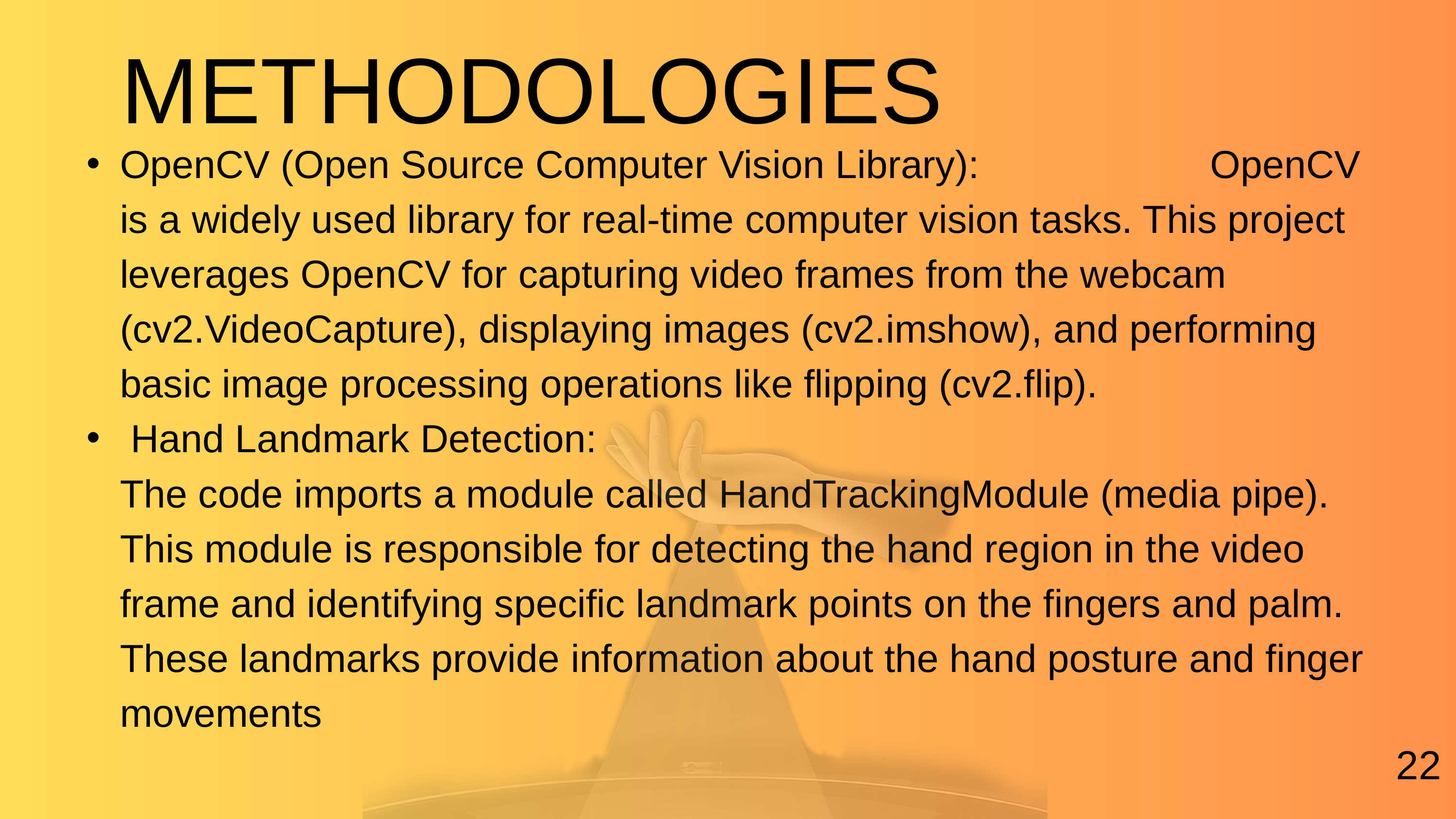

METHODOLOGIES
OpenCV (Open Source Computer Vision Library):                     OpenCV is a widely used library for real-time computer vision tasks. This project leverages OpenCV for capturing video frames from the webcam (cv2.VideoCapture), displaying images (cv2.imshow), and performing basic image processing operations like flipping (cv2.flip).
 Hand Landmark Detection:                                                                      The code imports a module called HandTrackingModule (media pipe). This module is responsible for detecting the hand region in the video frame and identifying specific landmark points on the fingers and palm. These landmarks provide information about the hand posture and finger movements

22